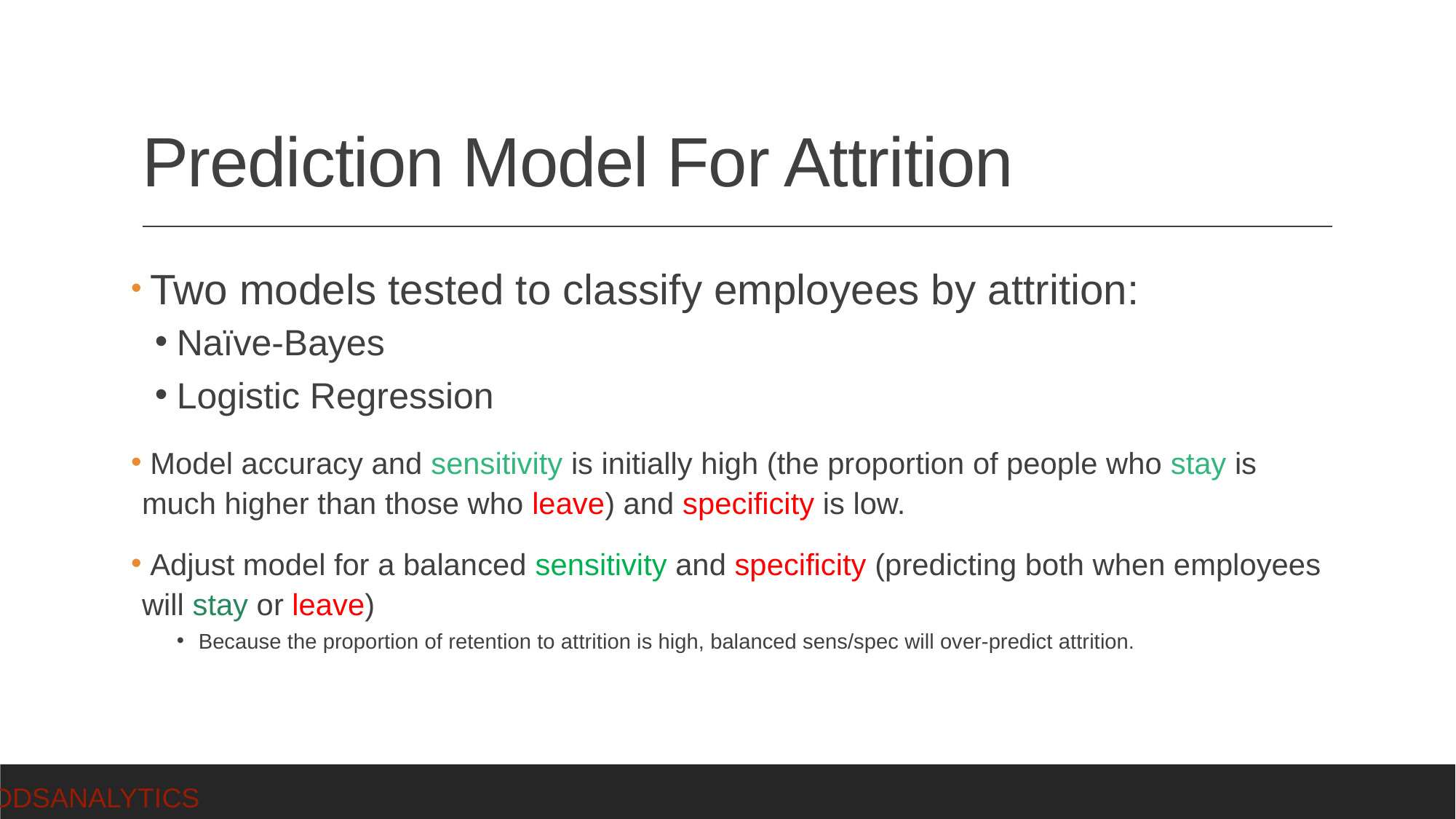

# Prediction Model For Attrition
 Two models tested to classify employees by attrition:
Naïve-Bayes
Logistic Regression
 Model accuracy and sensitivity is initially high (the proportion of people who stay is much higher than those who leave) and specificity is low.
 Adjust model for a balanced sensitivity and specificity (predicting both when employees will stay or leave)
Because the proportion of retention to attrition is high, balanced sens/spec will over-predict attrition.
DDSANALYTICS